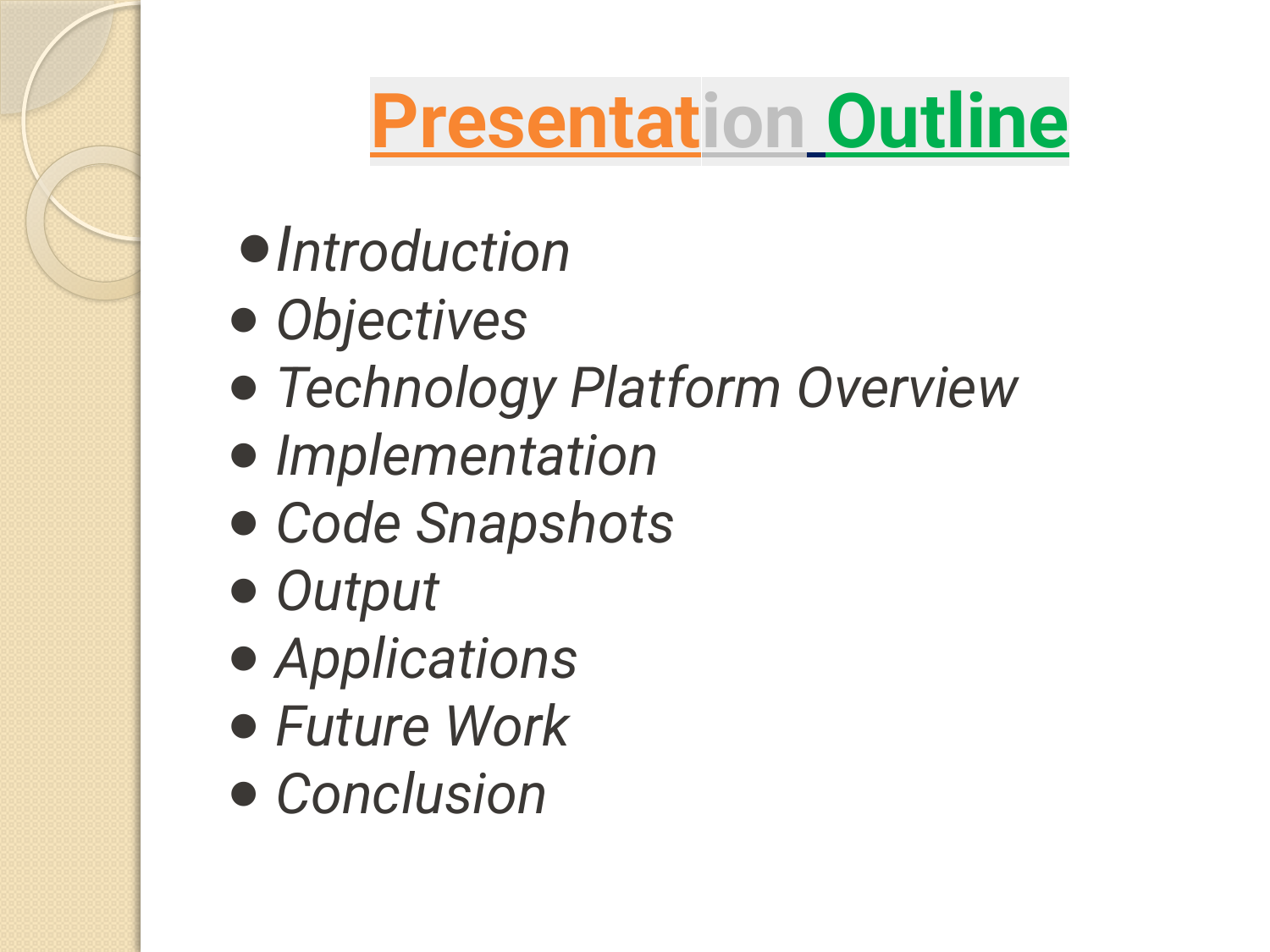

# Presentation Outline
Introduction
Objectives
Technology Platform Overview
Implementation
Code Snapshots
Output
Applications
Future Work
Conclusion